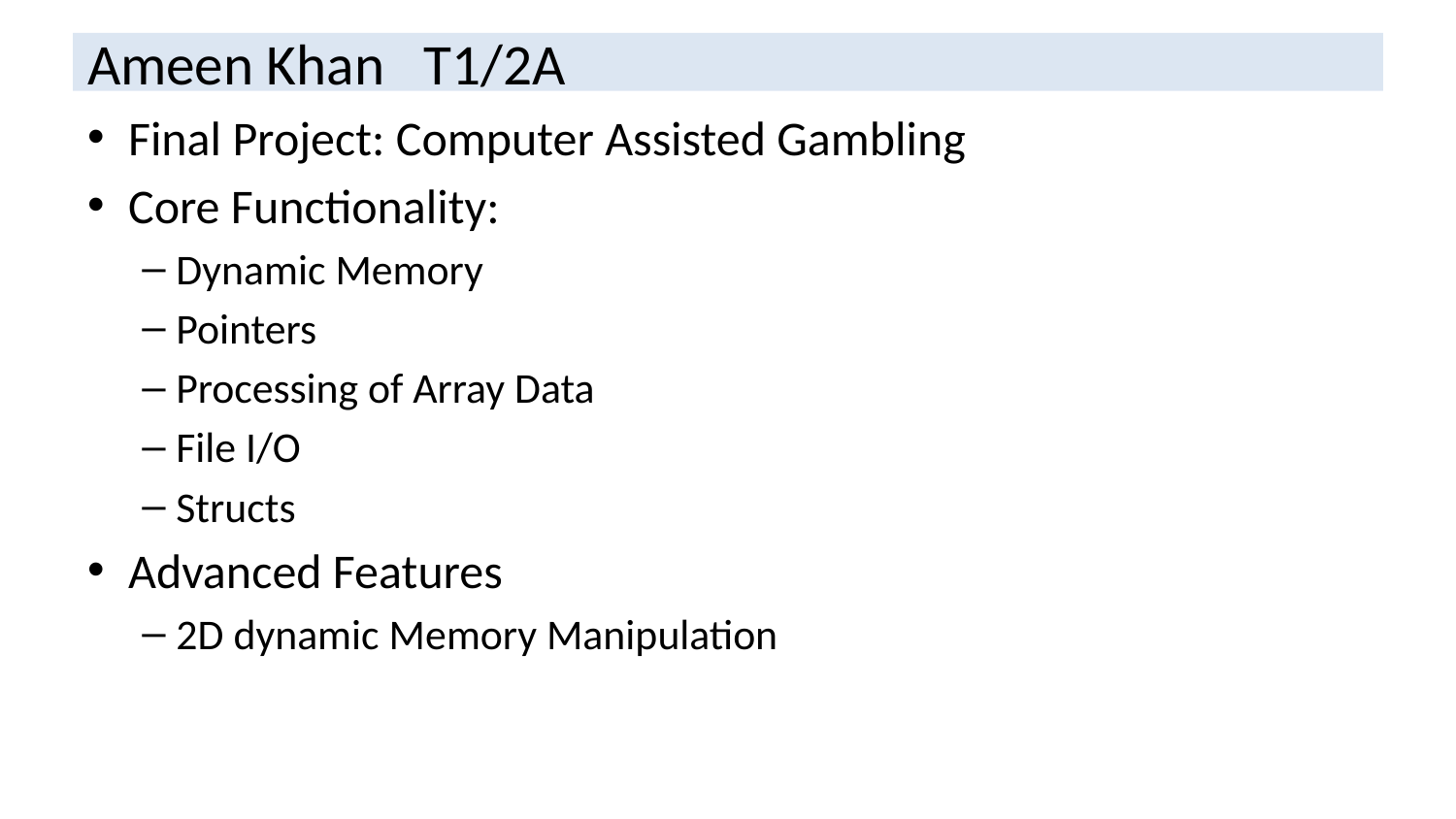

# Ameen Khan   T1/2A
Final Project: Computer Assisted Gambling
Core Functionality:
Dynamic Memory
Pointers
Processing of Array Data
File I/O
Structs
Advanced Features
2D dynamic Memory Manipulation